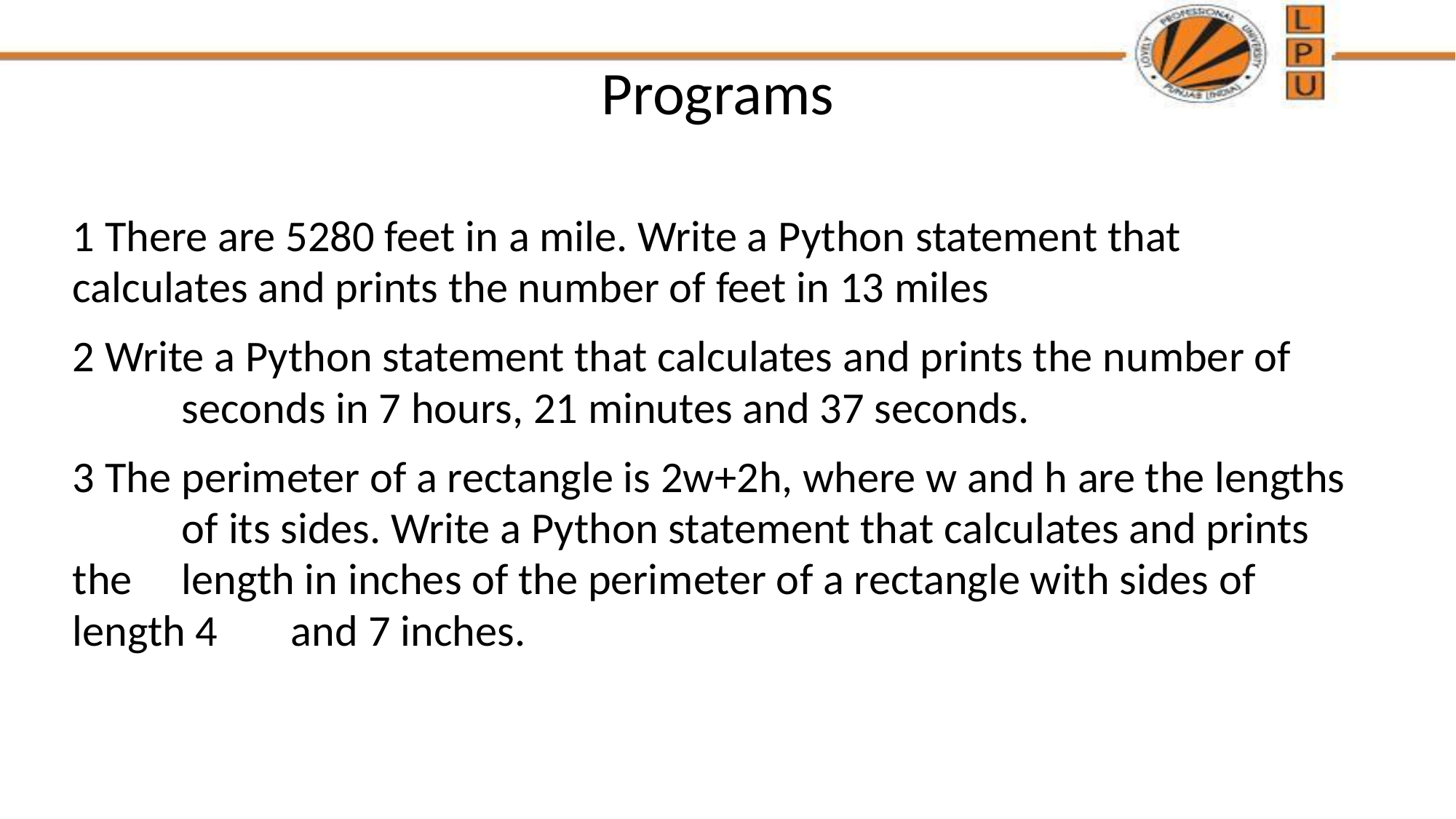

# Programs
1 There are 5280 feet in a mile. Write a Python statement that 	calculates and prints the number of feet in 13 miles
2 Write a Python statement that calculates and prints the number of 	seconds in 7 hours, 21 minutes and 37 seconds.
3 The perimeter of a rectangle is 2w+2h, where w and h are the lengths 	of its sides. Write a Python statement that calculates and prints the  	length in inches of the perimeter of a rectangle with sides of length 4 	and 7 inches.